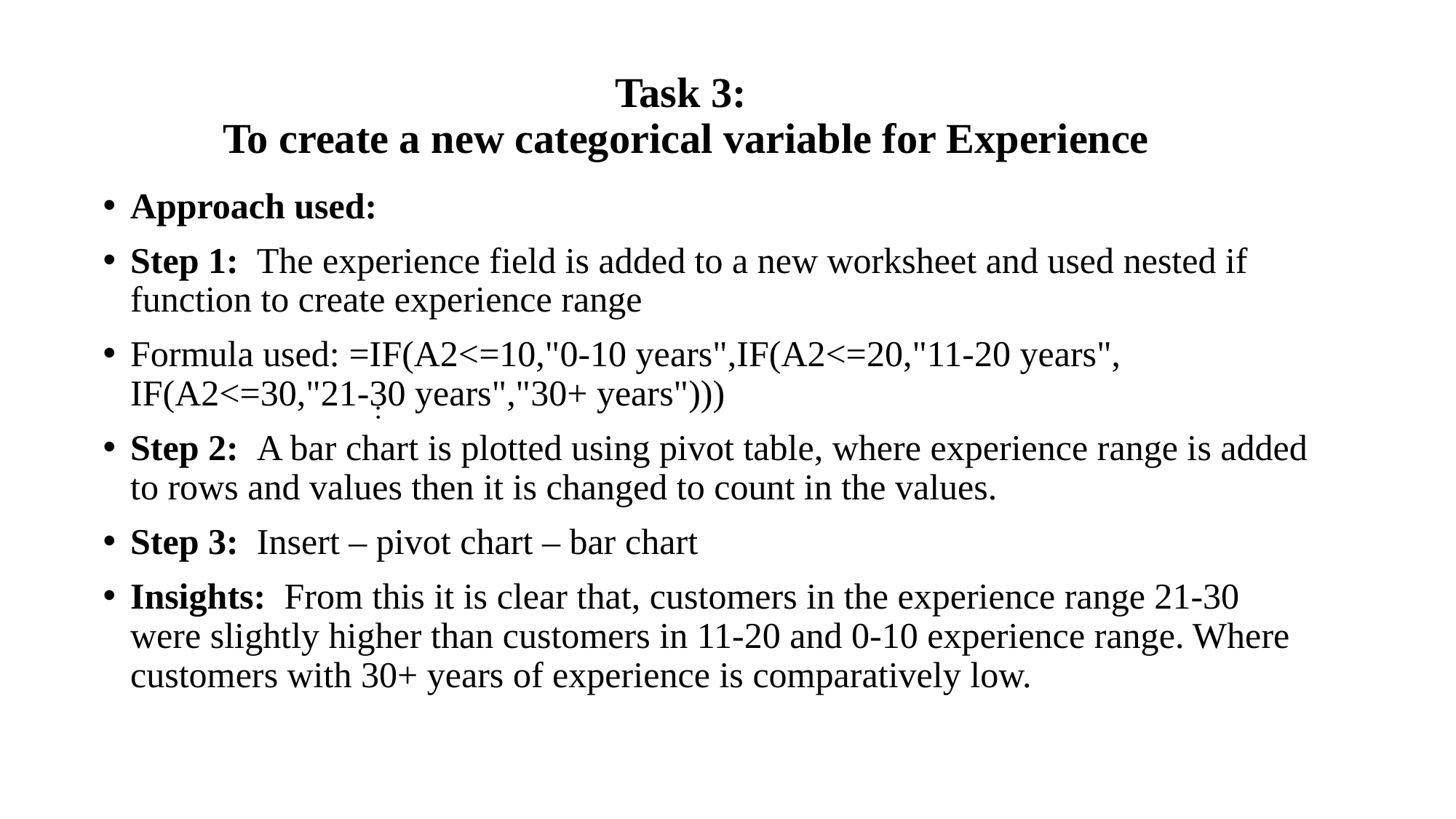

# Task 3: To create a new categorical variable for Experience
Approach used:
Step 1:  The experience field is added to a new worksheet and used nested if function to create experience range
Formula used: =IF(A2<=10,"0-10 years",IF(A2<=20,"11-20 years", IF(A2<=30,"21-30 years","30+ years")))
Step 2:  A bar chart is plotted using pivot table, where experience range is added to rows and values then it is changed to count in the values.
Step 3:  Insert – pivot chart – bar chart
Insights:  From this it is clear that, customers in the experience range 21-30 were slightly higher than customers in 11-20 and 0-10 experience range. Where customers with 30+ years of experience is comparatively low.
: